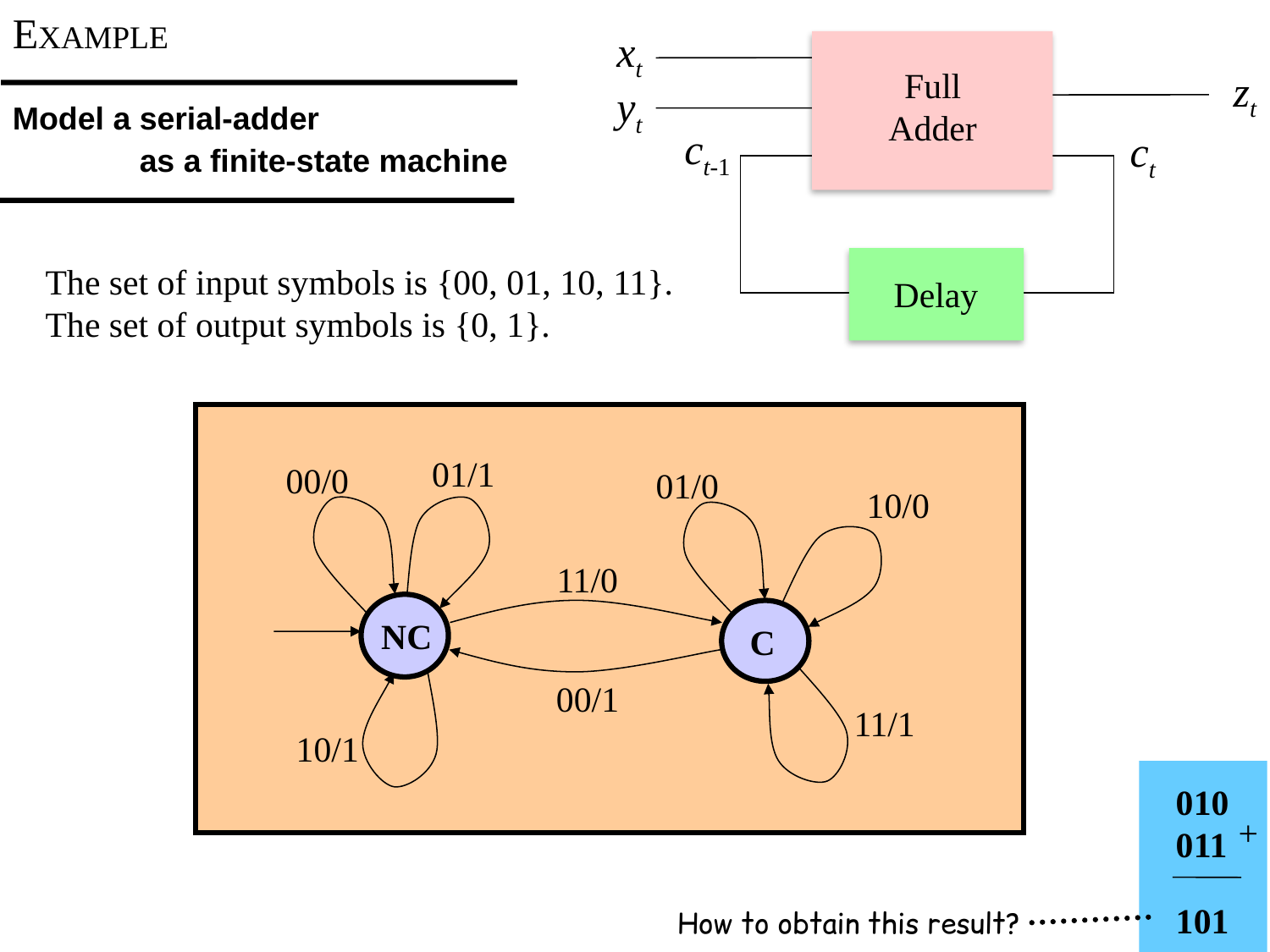

EXAMPLE
xt

Full
Adder

zt
yt

Model a serial-adder
	as a finite-state machine

ct-1
ct

The set of input symbols is {00, 01, 10, 11}.
The set of output symbols is {0, 1}.
Delay

01/1
00/0
01/0
10/0

11/0

NC
C

00/1
11/1
10/1

010
011
101
+
11

How to obtain this result?